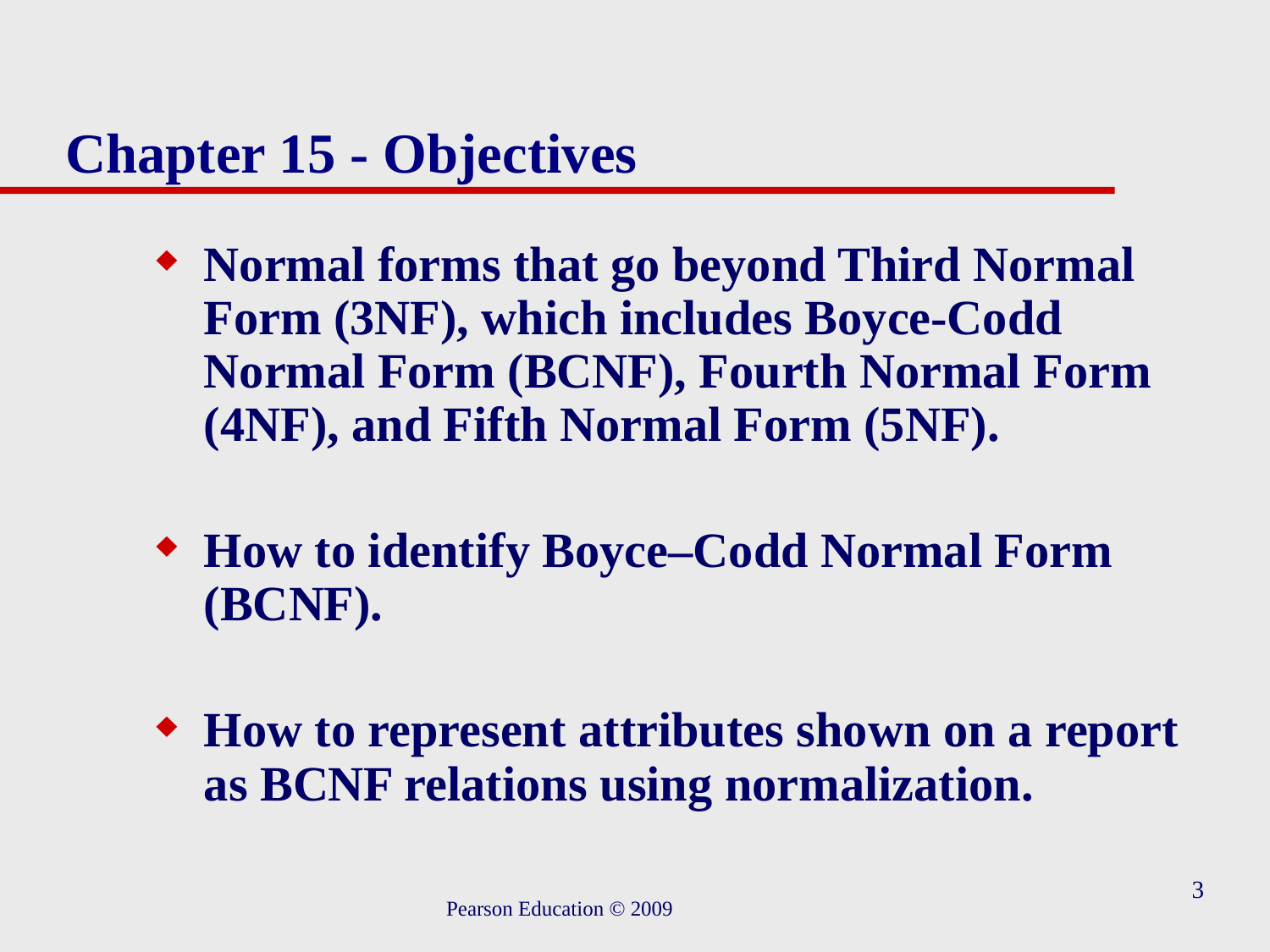

# Chapter 15 - Objectives
Normal forms that go beyond Third Normal Form (3NF), which includes Boyce-Codd Normal Form (BCNF), Fourth Normal Form (4NF), and Fifth Normal Form (5NF).

How to identify Boyce–Codd Normal Form (BCNF).

How to represent attributes shown on a report as BCNF relations using normalization.
3
Pearson Education © 2009